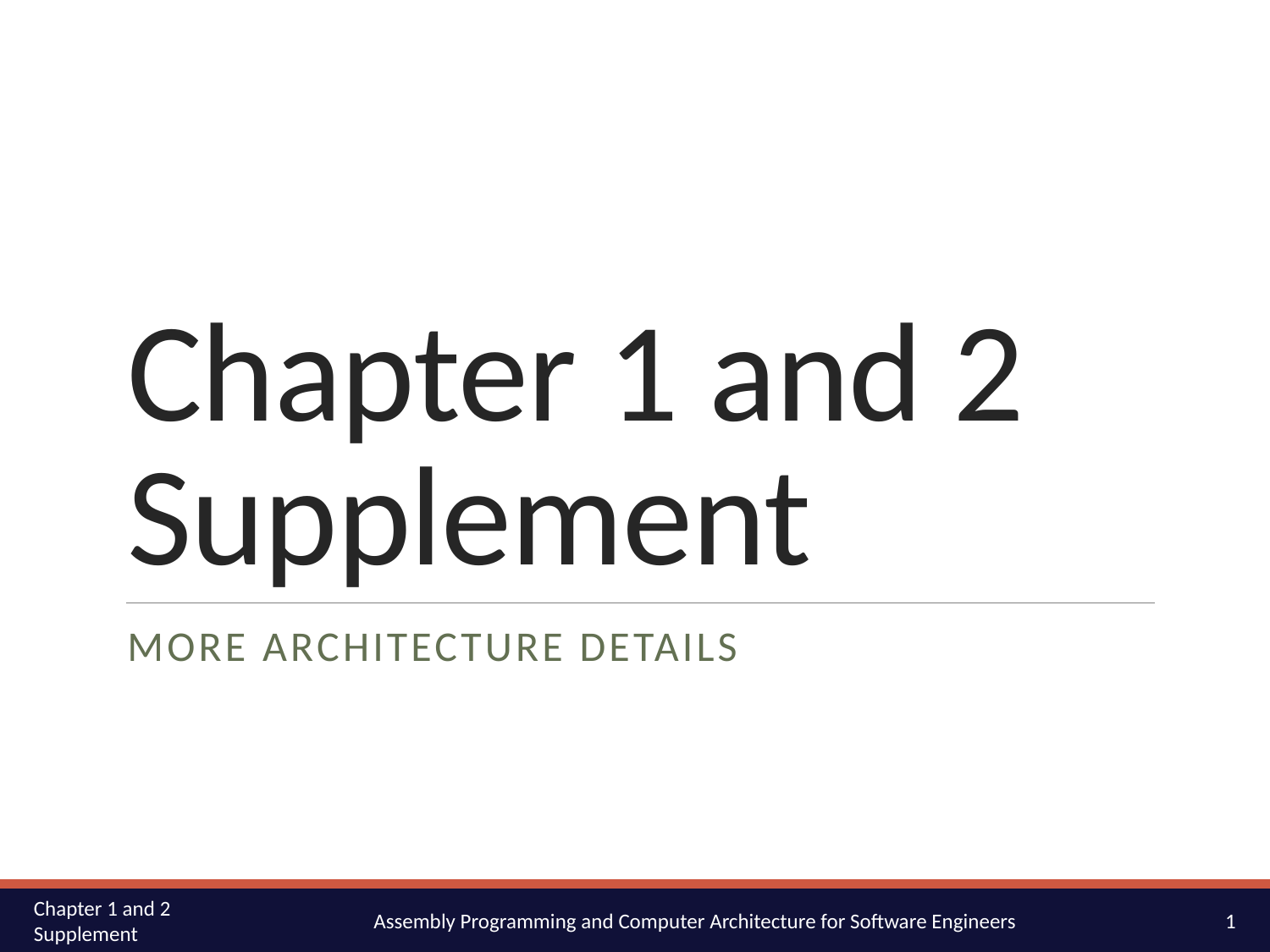

# Chapter 1 and 2 Supplement
More Architecture Details
1
Chapter 1 and 2 Supplement
Assembly Programming and Computer Architecture for Software Engineers